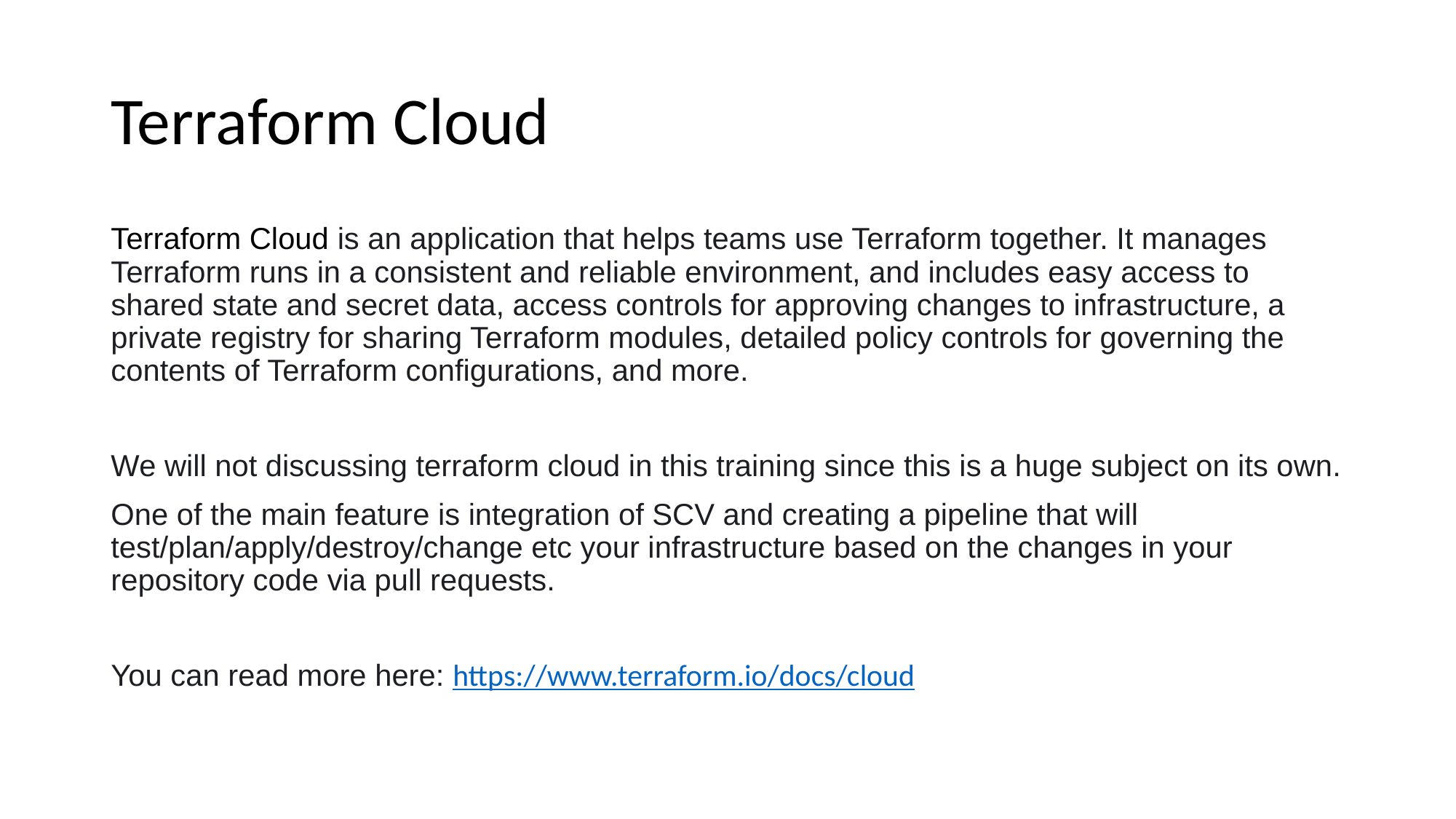

# Terraform Cloud
Terraform Cloud is an application that helps teams use Terraform together. It manages Terraform runs in a consistent and reliable environment, and includes easy access to shared state and secret data, access controls for approving changes to infrastructure, a private registry for sharing Terraform modules, detailed policy controls for governing the contents of Terraform configurations, and more.

We will not discussing terraform cloud in this training since this is a huge subject on its own.
One of the main feature is integration of SCV and creating a pipeline that will test/plan/apply/destroy/change etc your infrastructure based on the changes in your repository code via pull requests.

You can read more here: https://www.terraform.io/docs/cloud